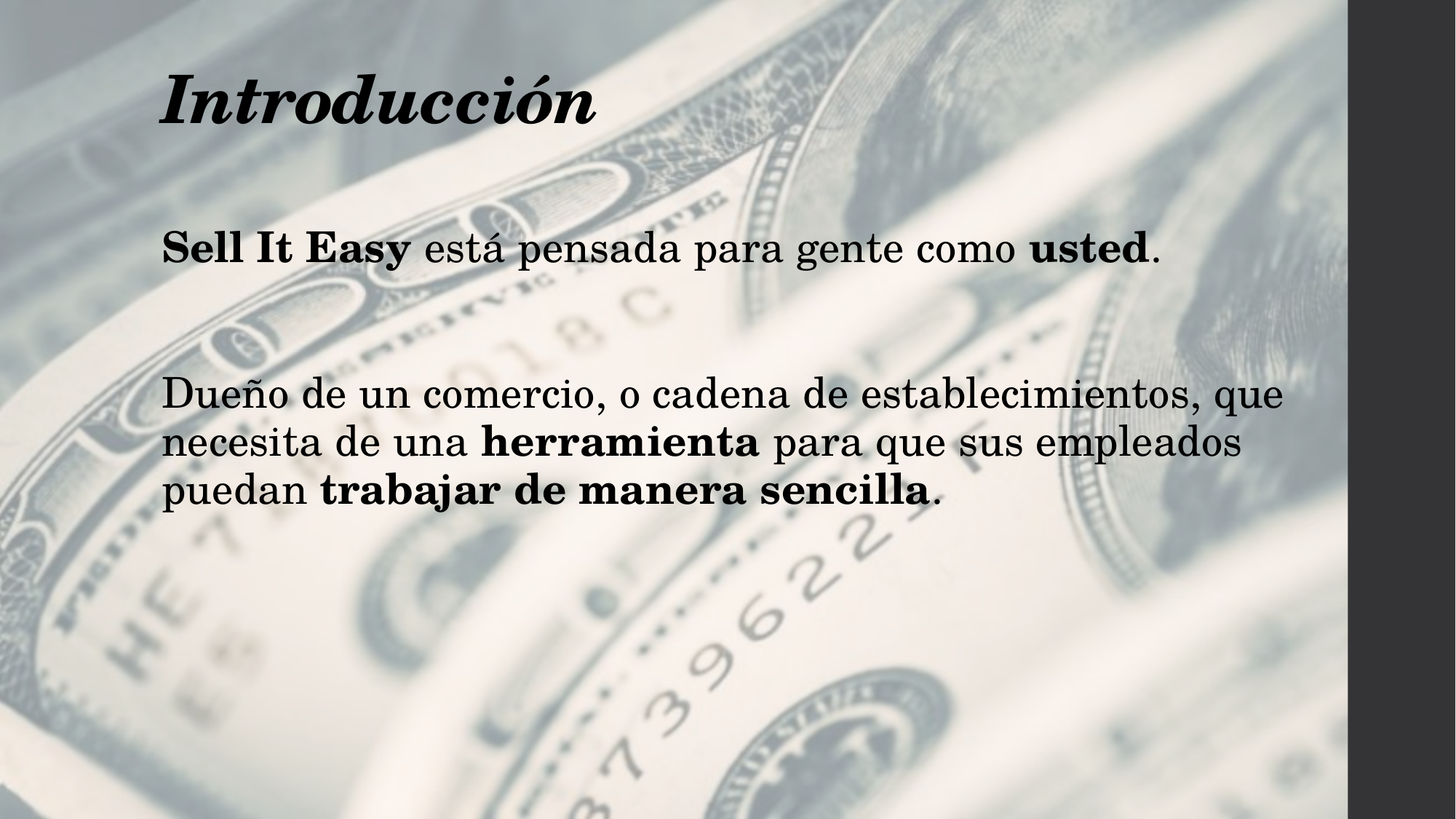

# Introducción

Sell It Easy está pensada para gente como usted.

Dueño de un comercio, o cadena de establecimientos, que necesita de una herramienta para que sus empleados puedan trabajar de manera sencilla.